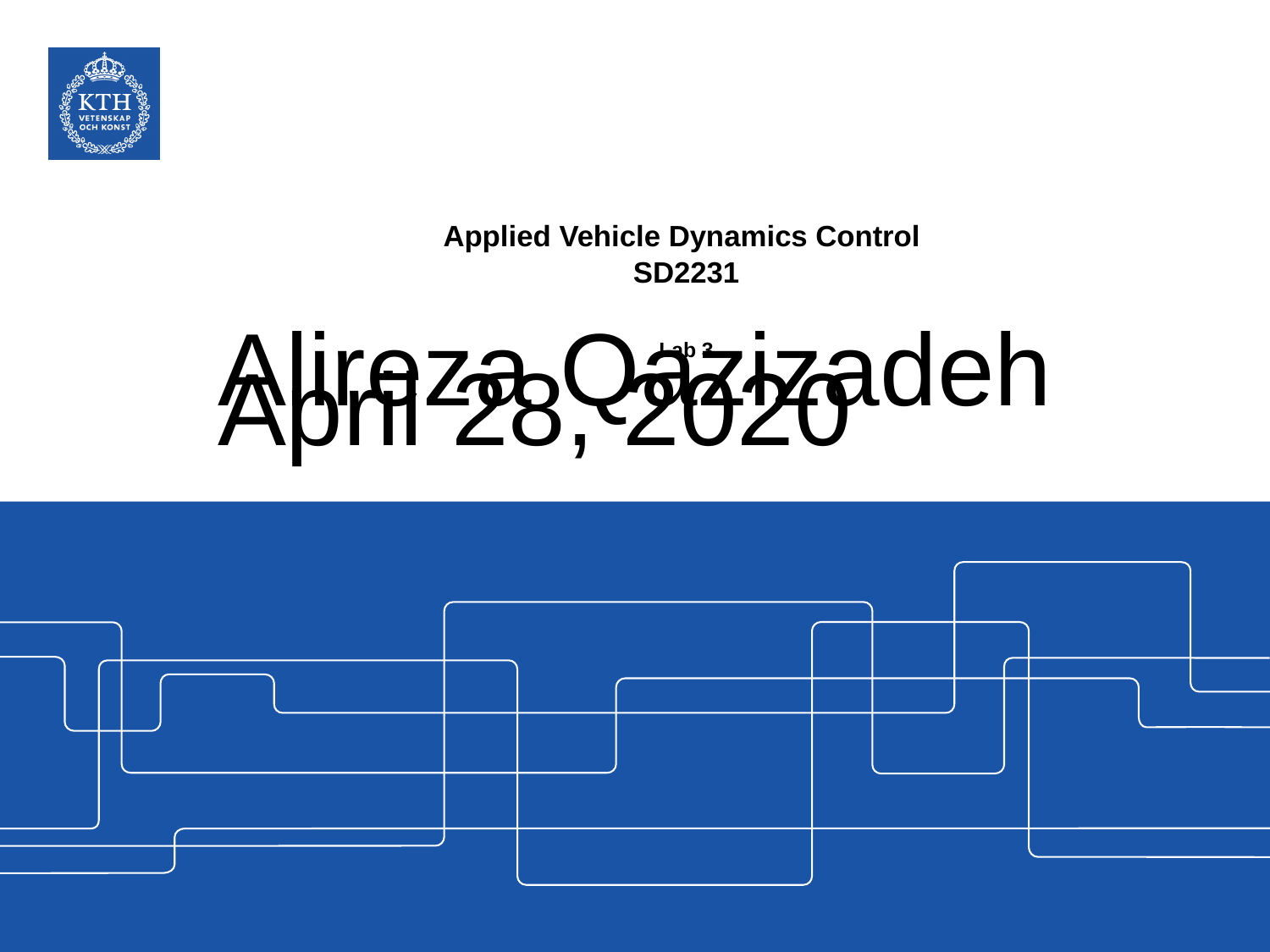

# Applied Vehicle Dynamics Control SD2231 Lab 3

Alireza Qazizadeh
April 28, 2020